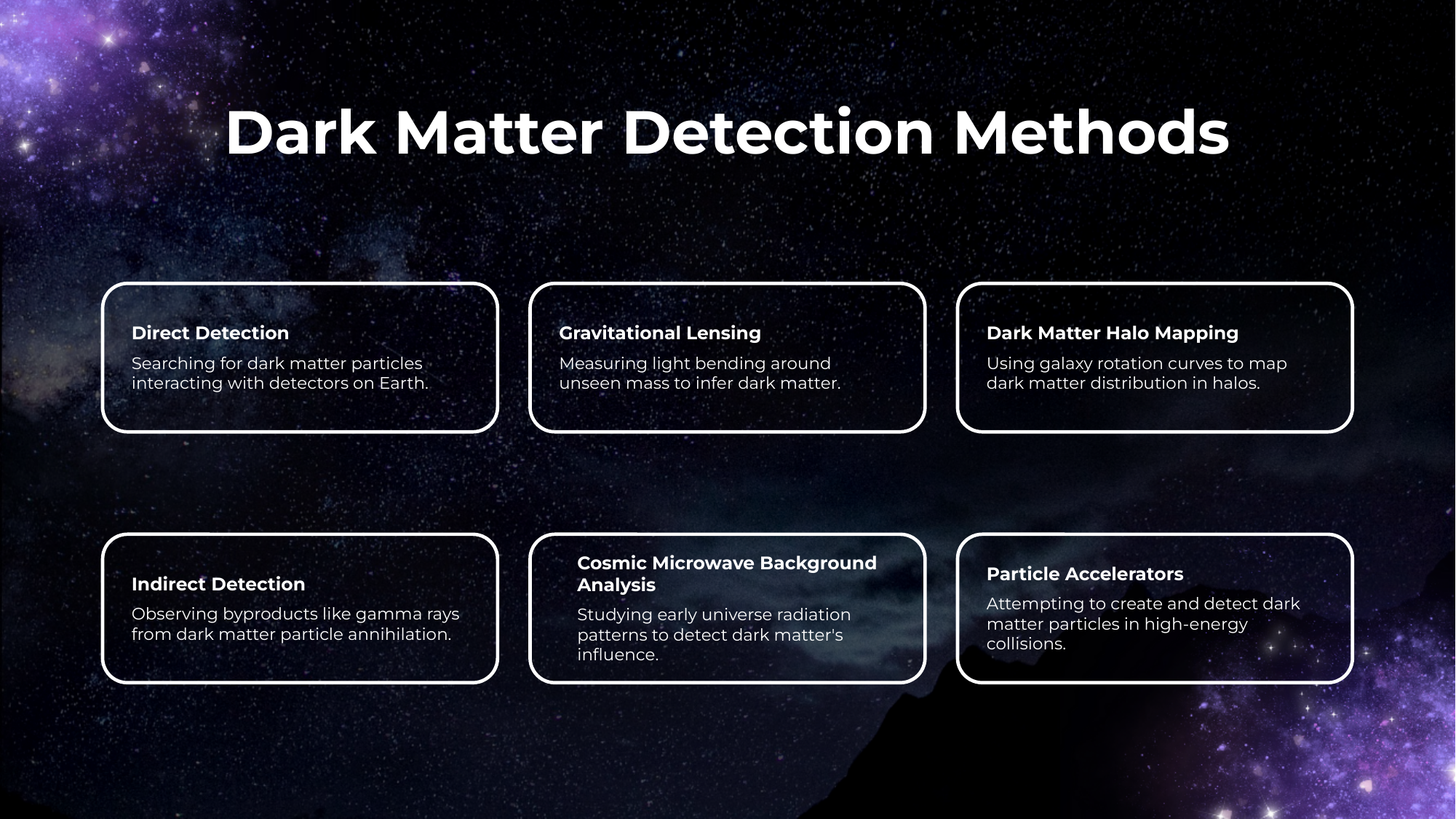

Dark Matter Detection Methods

Direct Detection
Searching for dark matter particles interacting with detectors on Earth.
Gravitational Lensing
Measuring light bending around unseen mass to infer dark matter.
Dark Matter Halo Mapping
Using galaxy rotation curves to map dark matter distribution in halos.

Cosmic Microwave Background Analysis
Studying early universe radiation patterns to detect dark matter's influence.
Particle Accelerators
Attempting to create and detect dark matter particles in high-energy collisions.
Indirect Detection
Observing byproducts like gamma rays from dark matter particle annihilation.